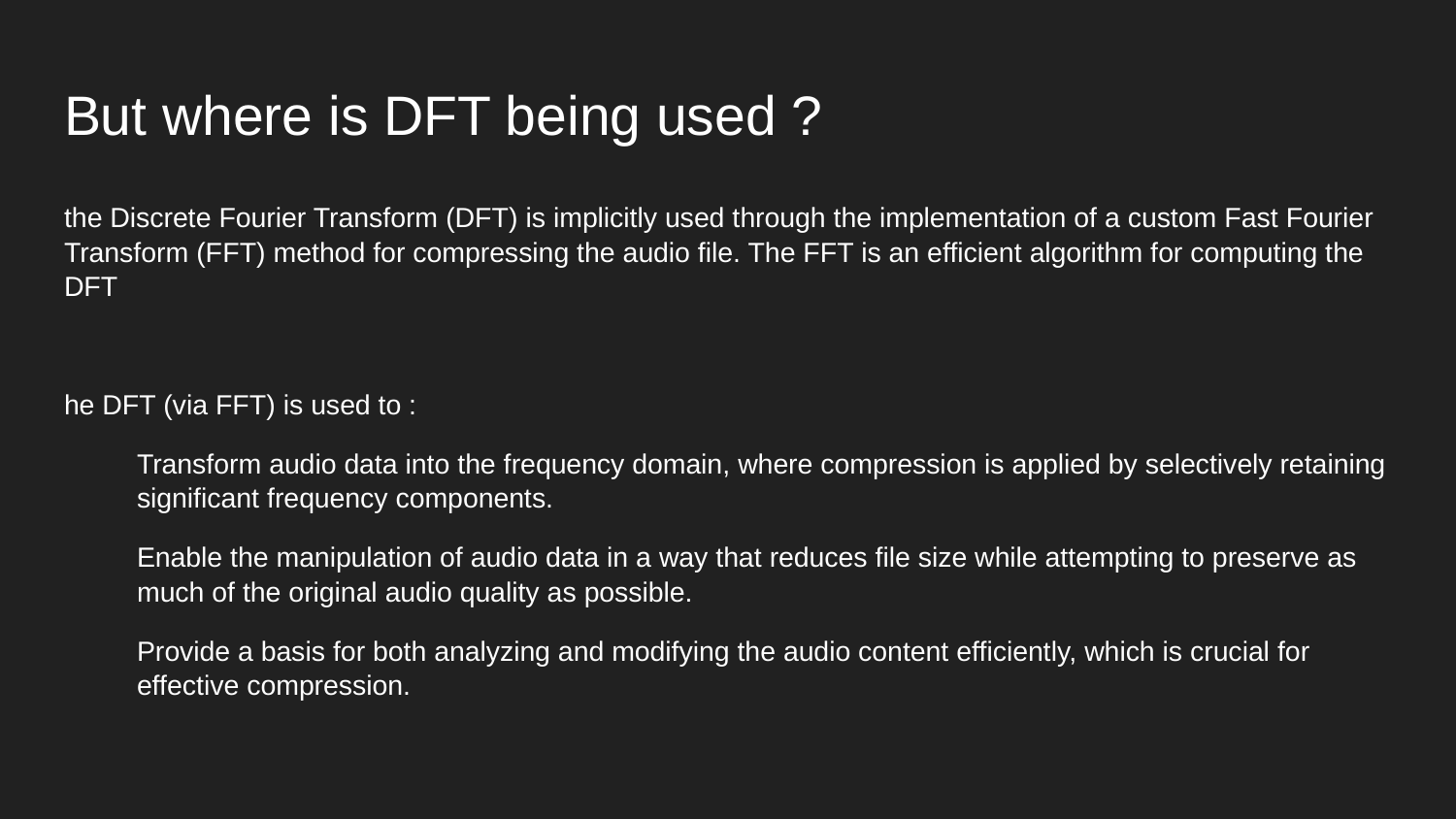

# But where is DFT being used ?
the Discrete Fourier Transform (DFT) is implicitly used through the implementation of a custom Fast Fourier Transform (FFT) method for compressing the audio file. The FFT is an efficient algorithm for computing the DFT

he DFT (via FFT) is used to :
Transform audio data into the frequency domain, where compression is applied by selectively retaining significant frequency components.
Enable the manipulation of audio data in a way that reduces file size while attempting to preserve as much of the original audio quality as possible.
Provide a basis for both analyzing and modifying the audio content efficiently, which is crucial for effective compression.